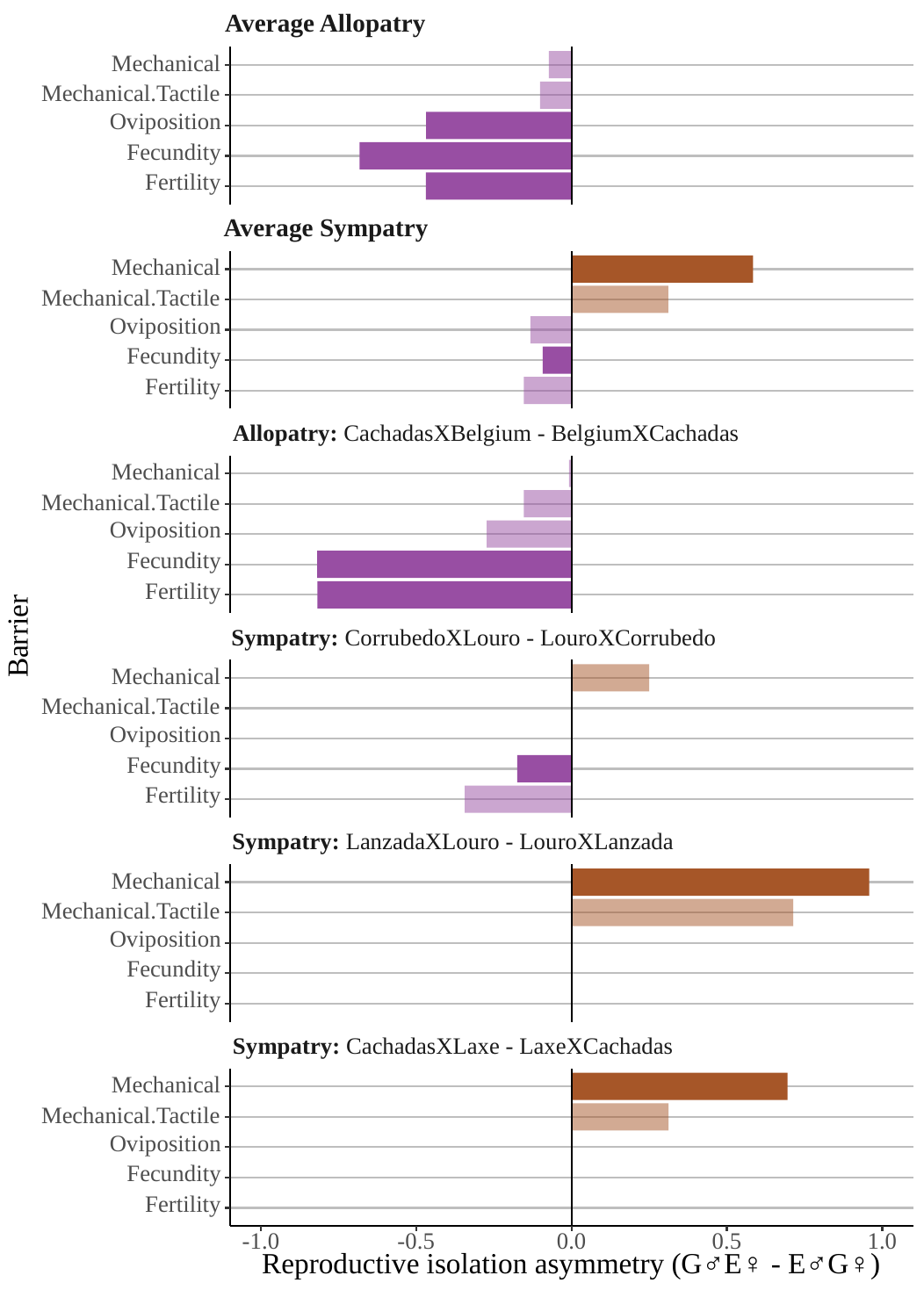

Average Allopatry

Mechanical

Mechanical.Tactile

Oviposition

Fecundity

Fertility

Average Sympatry

Mechanical

Mechanical.Tactile

Oviposition

Fecundity

Fertility

Allopatry: CachadasXBelgium - BelgiumXCachadas

Mechanical

Mechanical.Tactile

Oviposition

Fecundity

Fertility

Barrier
Sympatry: CorrubedoXLouro - LouroXCorrubedo

Mechanical

Mechanical.Tactile

Oviposition

Fecundity

Fertility

Sympatry: LanzadaXLouro - LouroXLanzada

Mechanical

Mechanical.Tactile

Oviposition

Fecundity

Fertility

Sympatry: CachadasXLaxe - LaxeXCachadas

Mechanical

Mechanical.Tactile

Oviposition

Fecundity

Fertility

-1.0
-0.5
0.0
0.5
1.0
Reproductive isolation asymmetry (G♂E♀ - E♂G♀)